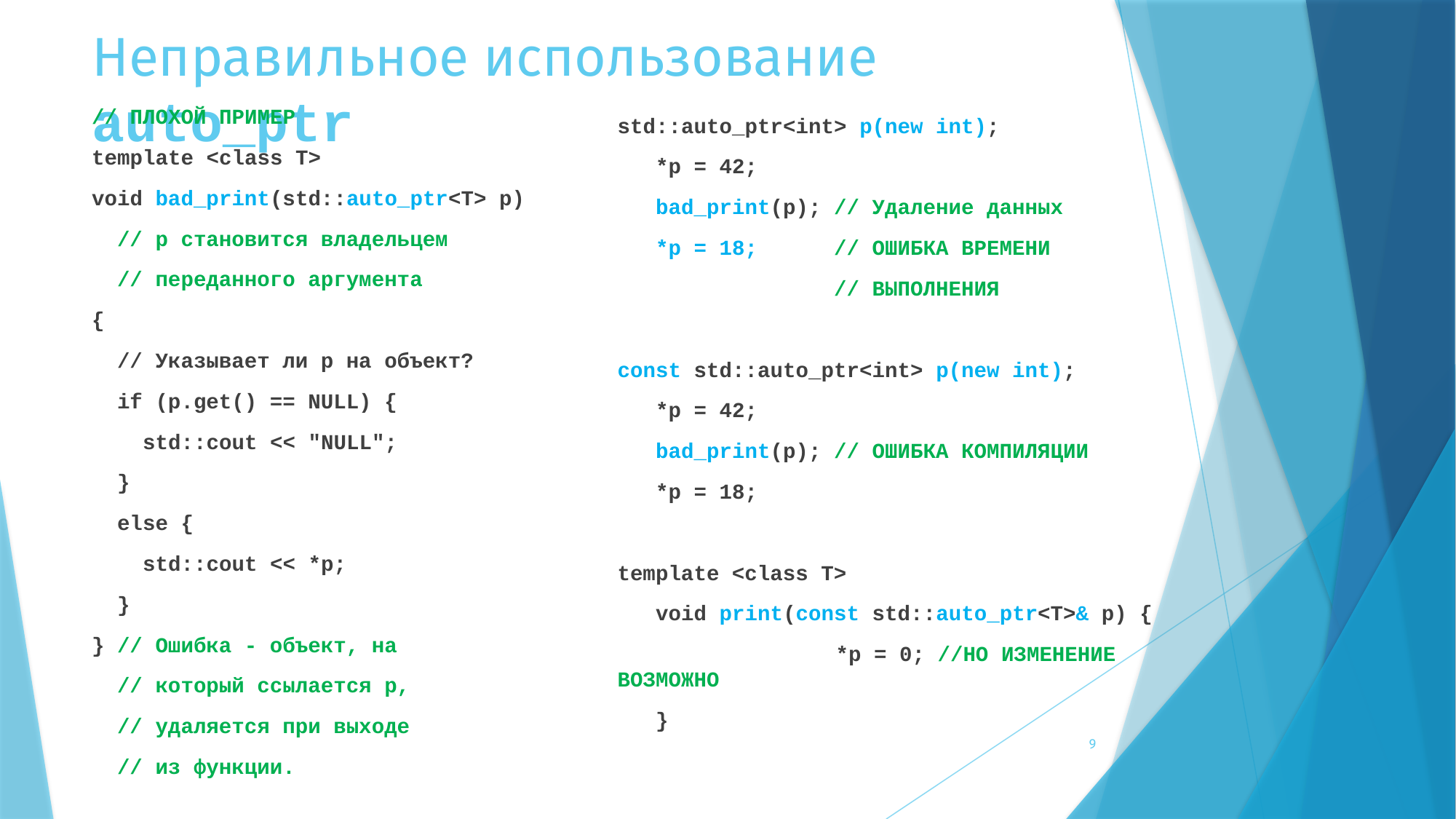

# Неправильное использование auto_ptr
// ПЛОХОЙ ПРИМЕР
template <class T>
void bad_print(std::auto_ptr<T> p)
  // p становится владельцем
  // переданного аргумента
{
  // Указывает ли p на объект?
  if (p.get() == NULL) {
    std::cout << "NULL";
  }
  else {
    std::cout << *p;
  }
} // Ошибка - объект, на
  // который ссылается p,
  // удаляется при выходе
  // из функции.

std::auto_ptr<int> p(new int);
   *p = 42;
   bad_print(p); // Удаление данных
   *p = 18;      // ОШИБКА ВРЕМЕНИ
                 // ВЫПОЛНЕНИЯ

const std::auto_ptr<int> p(new int);
   *p = 42;
   bad_print(p); // ОШИБКА КОМПИЛЯЦИИ
   *p = 18;

template <class T>
   void print(const std::auto_ptr<T>& p) {
		*p = 0; //НО ИЗМЕНЕНИЕ ВОЗМОЖНО
   }

9